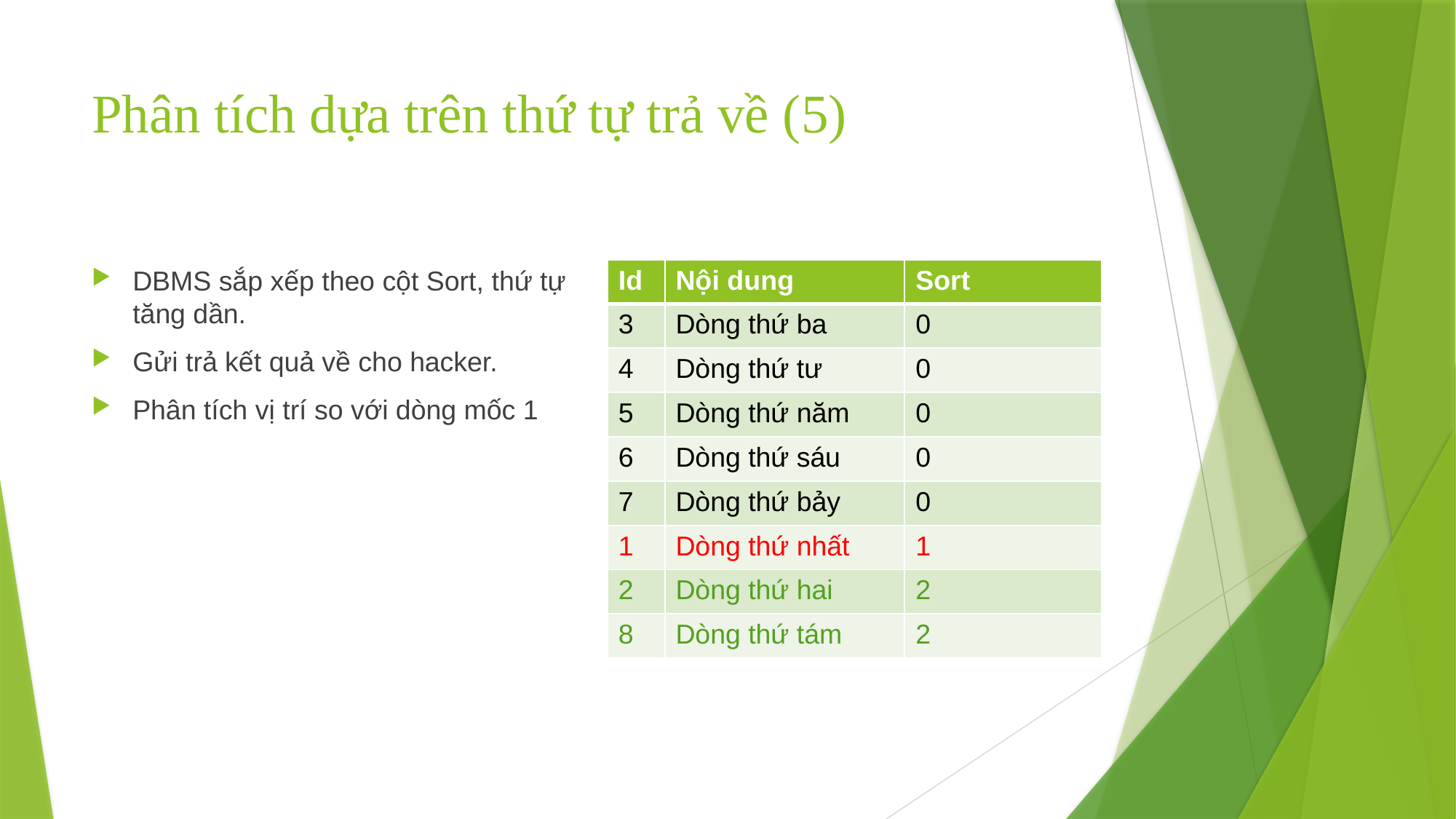

# Phân tích dựa trên thứ tự trả về (5)
DBMS sắp xếp theo cột Sort, thứ tự tăng dần.
Gửi trả kết quả về cho hacker.
Phân tích vị trí so với dòng mốc 1

| Id | Nội dung | Sort |
| --- | --- | --- |
| 3 | Dòng thứ ba | 0 |
| 4 | Dòng thứ tư | 0 |
| 5 | Dòng thứ năm | 0 |
| 6 | Dòng thứ sáu | 0 |
| 7 | Dòng thứ bảy | 0 |
| 1 | Dòng thứ nhất | 1 |
| 2 | Dòng thứ hai | 2 |
| 8 | Dòng thứ tám | 2 |